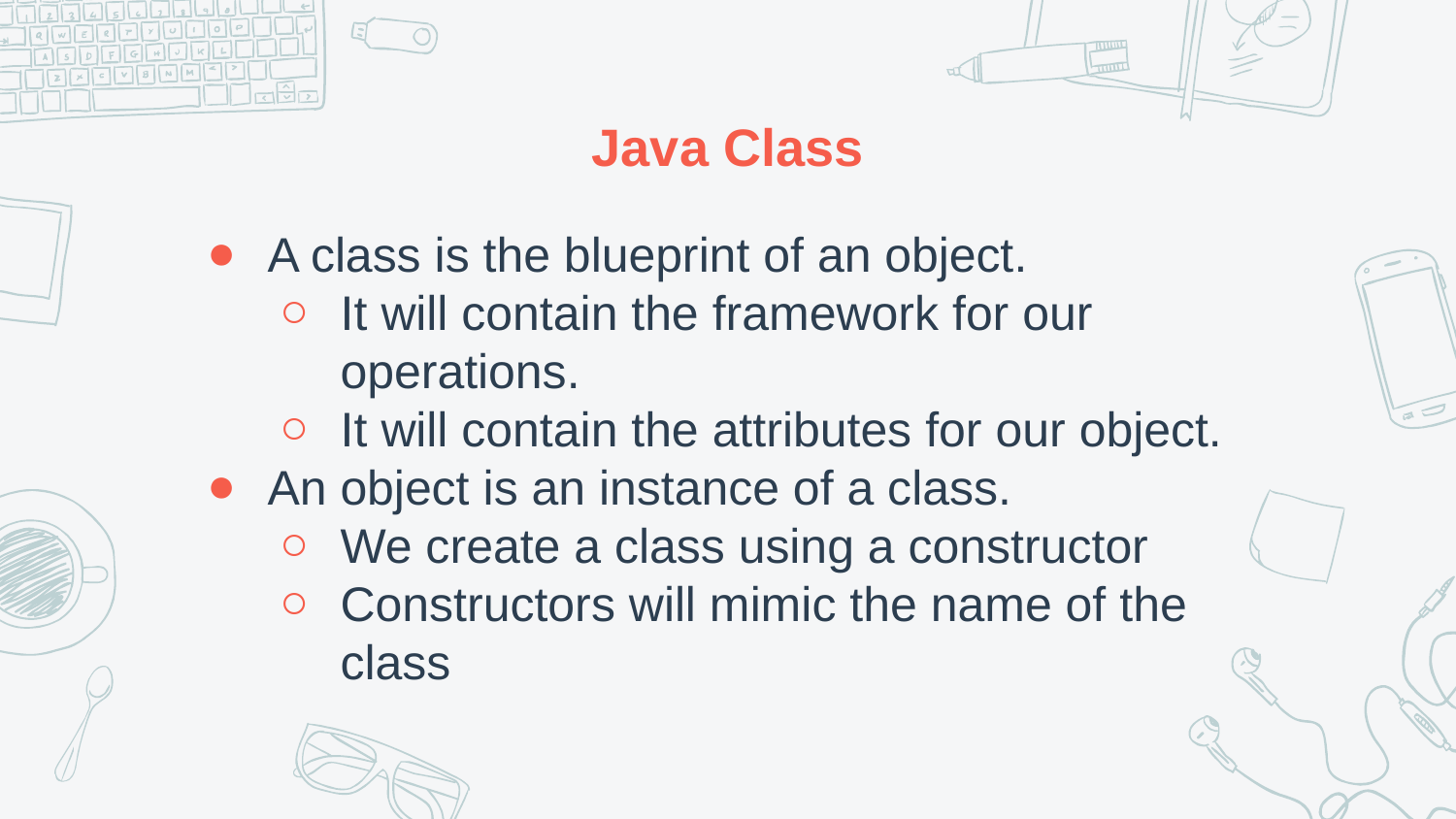

# Java Class
A class is the blueprint of an object.
It will contain the framework for our operations.
It will contain the attributes for our object.
An object is an instance of a class.
We create a class using a constructor
Constructors will mimic the name of the class